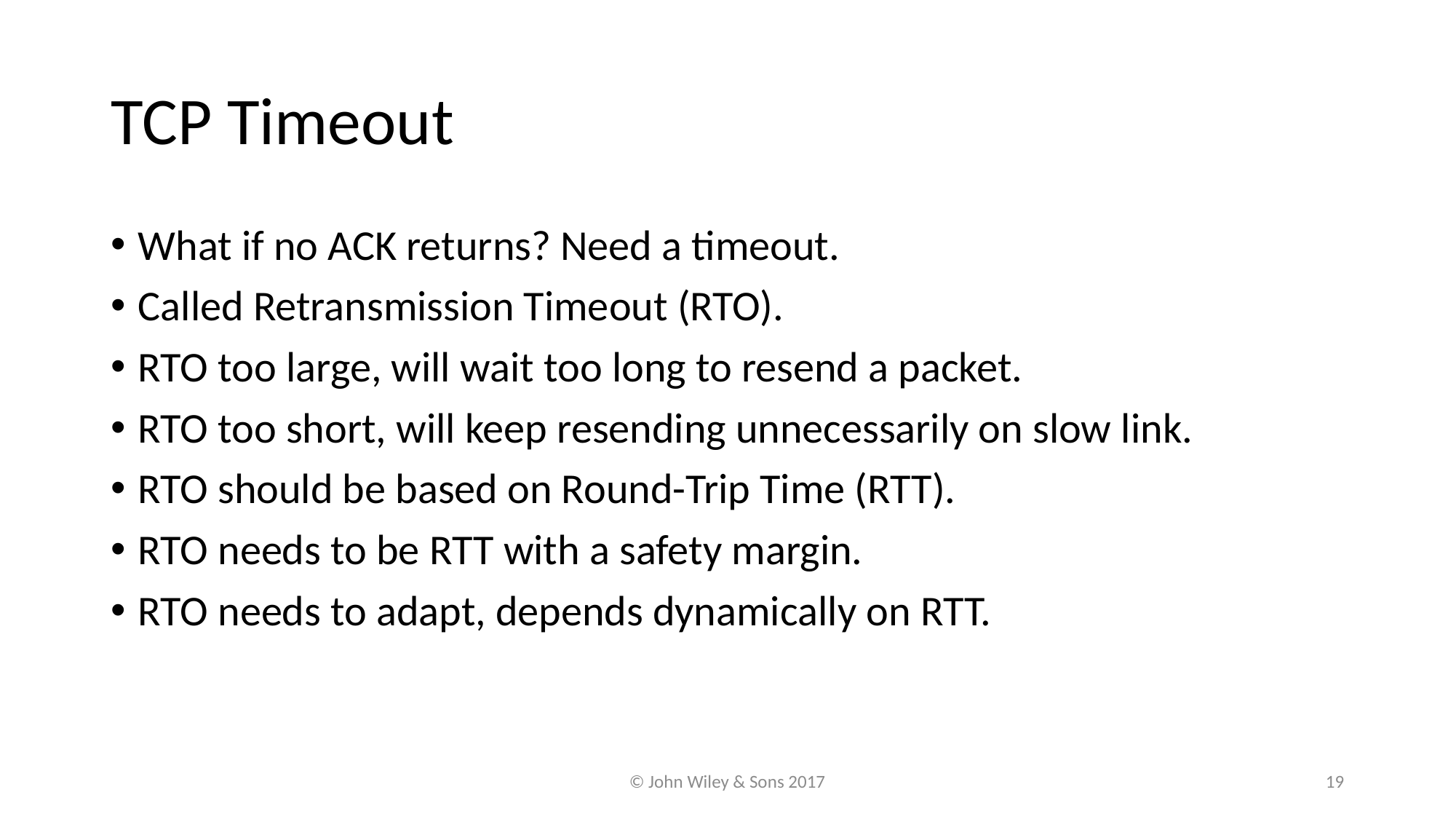

# TCP Timeout
What if no ACK returns? Need a timeout.
Called Retransmission Timeout (RTO).
RTO too large, will wait too long to resend a packet.
RTO too short, will keep resending unnecessarily on slow link.
RTO should be based on Round-Trip Time (RTT).
RTO needs to be RTT with a safety margin.
RTO needs to adapt, depends dynamically on RTT.
© John Wiley & Sons 2017
19